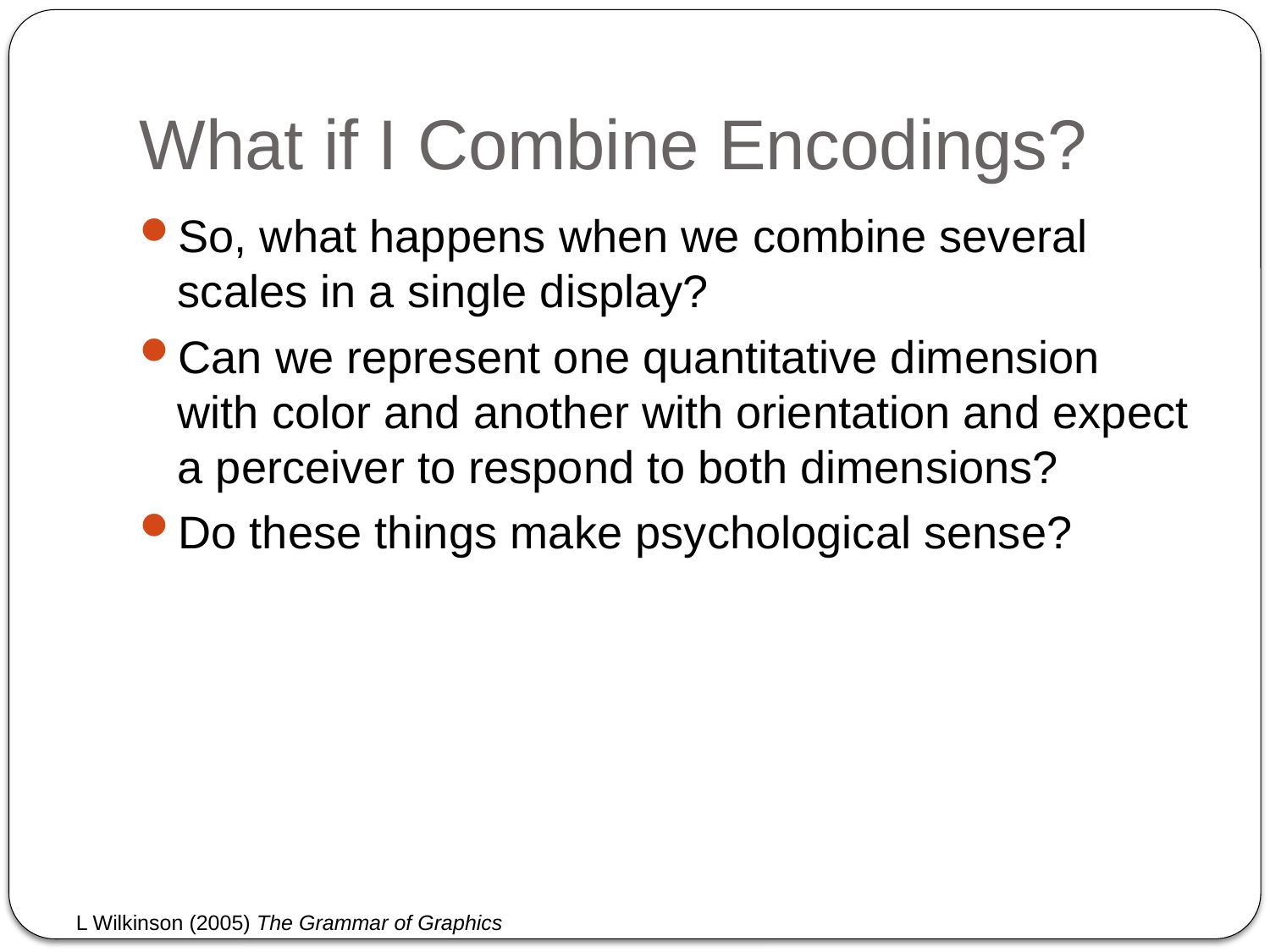

# What if I Combine Encodings?
So, what happens when we combine several scales in a single display?
Can we represent one quantitative dimension with color and another with orientation and expect a perceiver to respond to both dimensions?
Do these things make psychological sense?

L Wilkinson (2005) The Grammar of Graphics